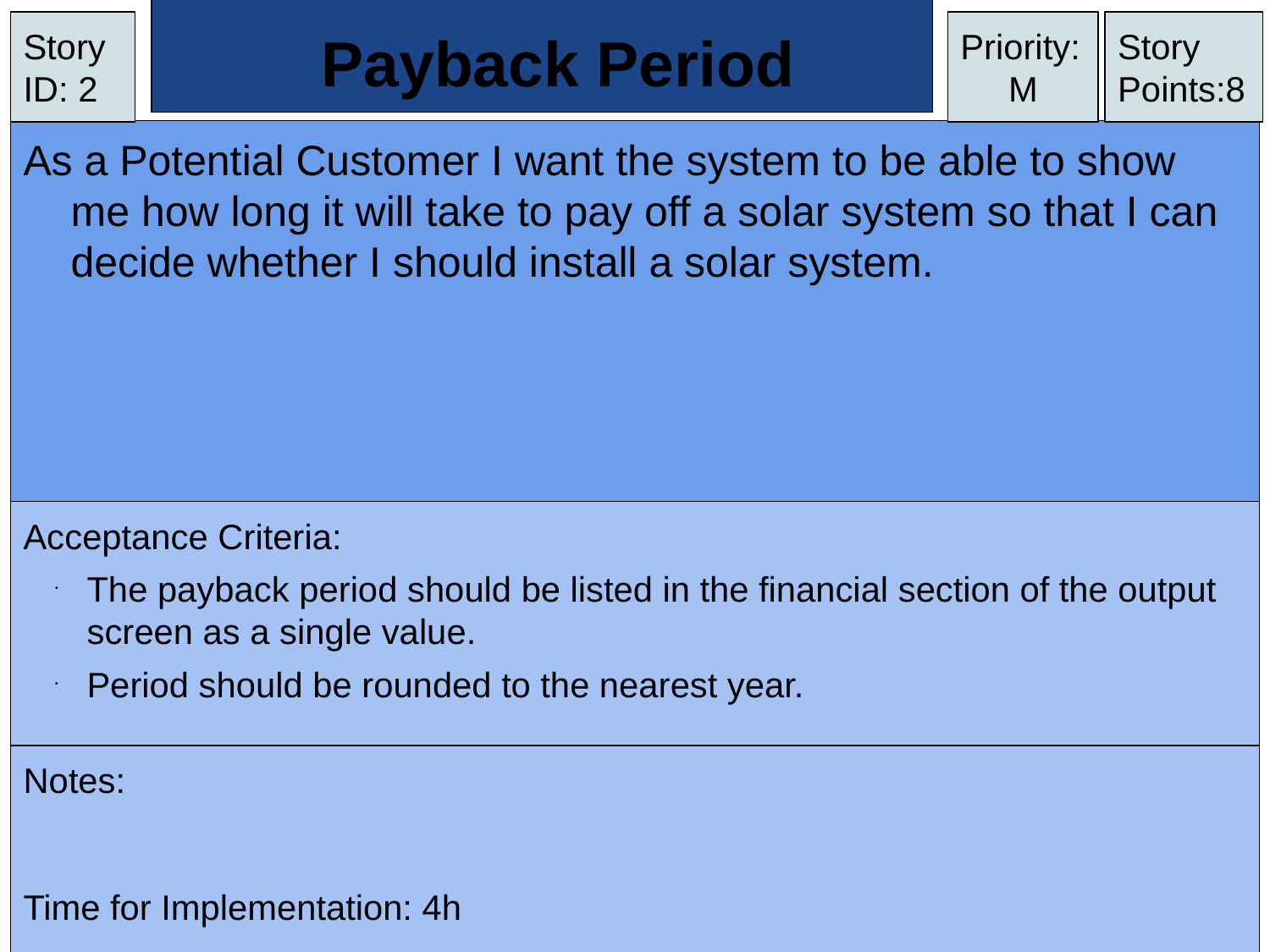

# Payback Period
Story ID: 2
Priority:
M
Story Points:8

As a Potential Customer I want the system to be able to show me how long it will take to pay off a solar system so that I can decide whether I should install a solar system.
Acceptance Criteria:
The payback period should be listed in the financial section of the output screen as a single value.
Period should be rounded to the nearest year.
Notes:

Time for Implementation: 4h